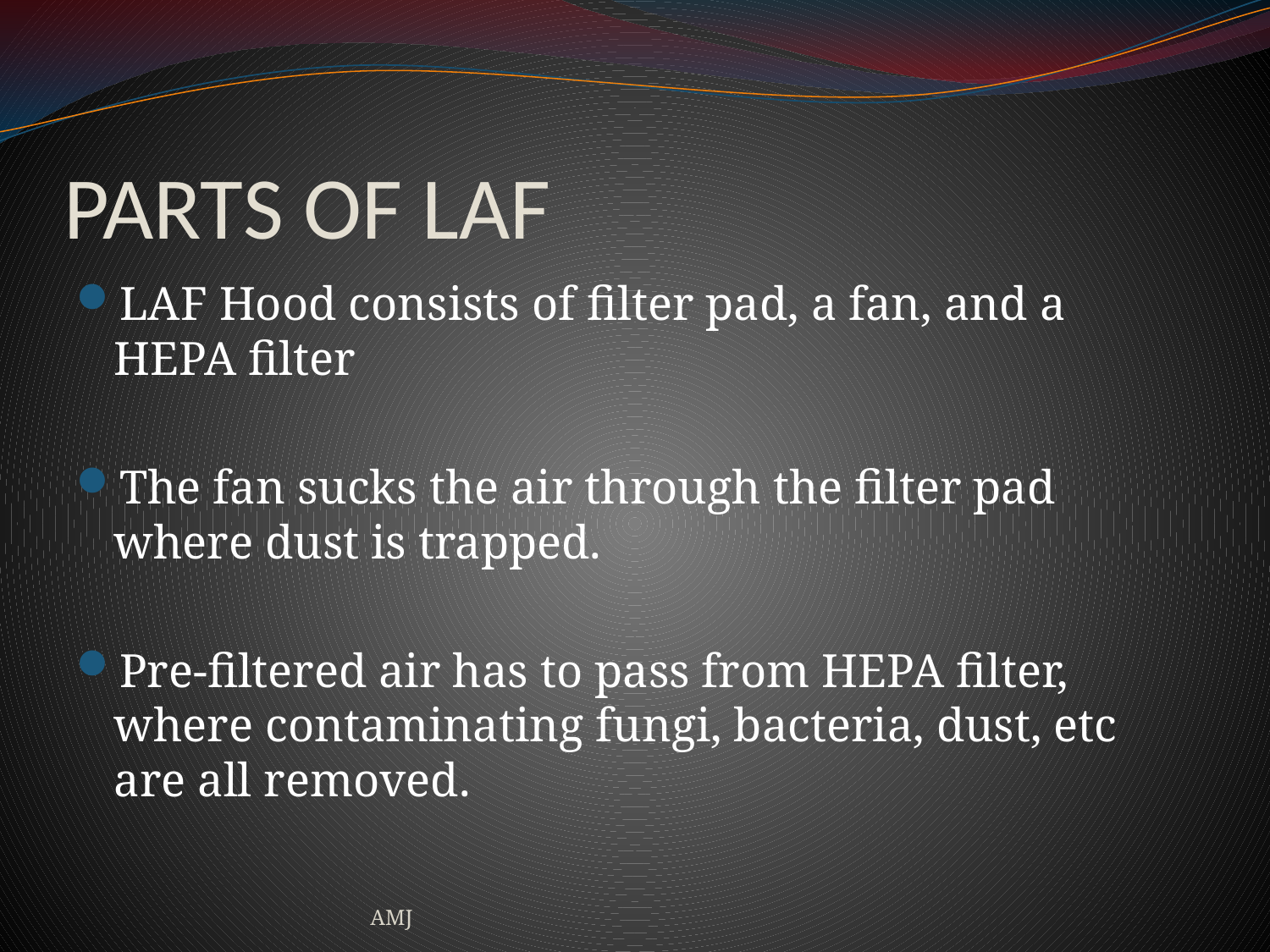

# PARTS OF LAF
LAF Hood consists of filter pad, a fan, and a HEPA filter

The fan sucks the air through the filter pad where dust is trapped.

Pre-filtered air has to pass from HEPA filter, where contaminating fungi, bacteria, dust, etc are all removed.
AMJ